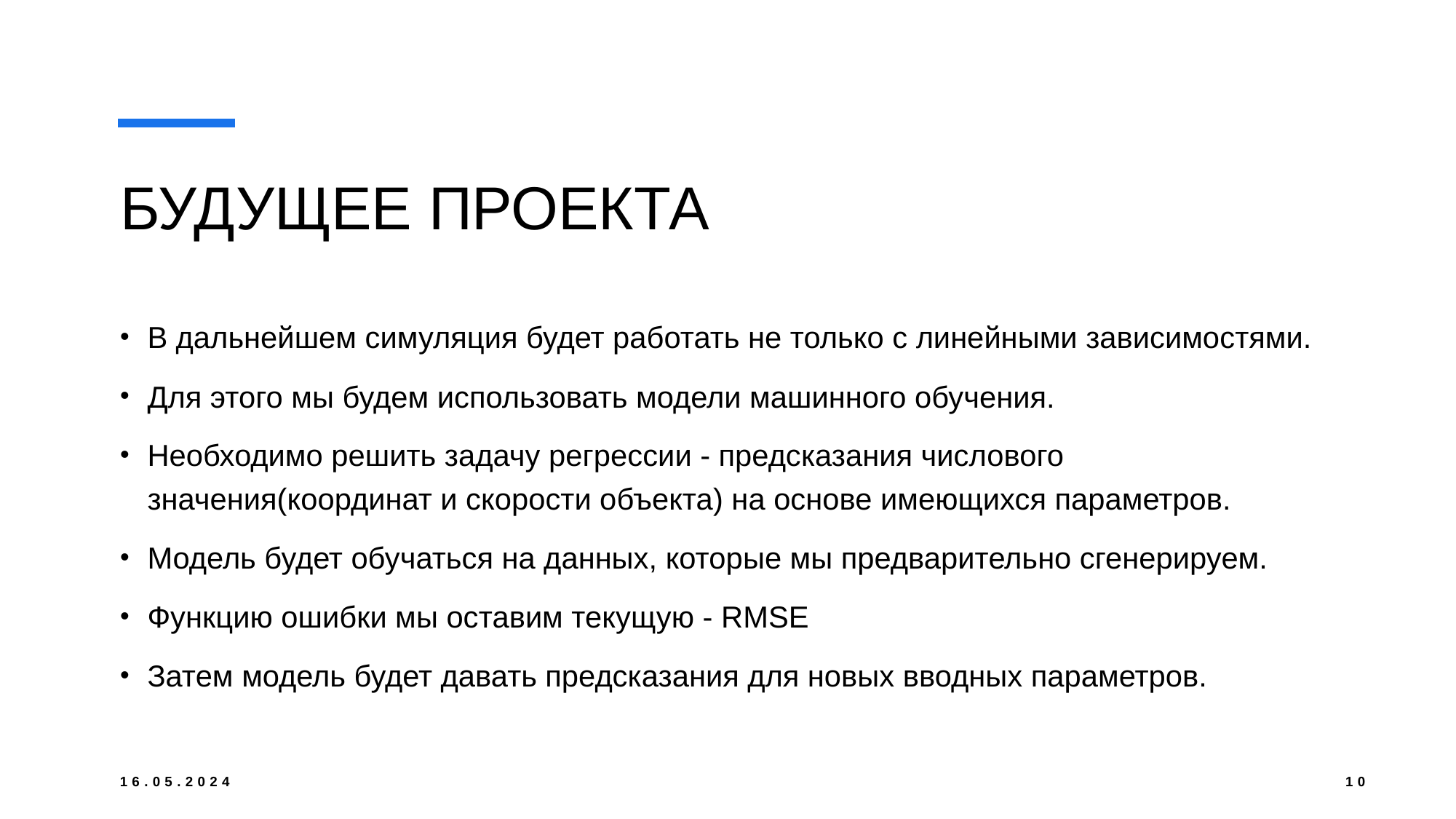

# БУДУЩЕЕ ПРОЕКТА
В дальнейшем симуляция будет работать не только с линейными зависимостями.
Для этого мы будем использовать модели машинного обучения.
Необходимо решить задачу регрессии - предсказания числового значения(координат и скорости объекта) на основе имеющихся параметров.
Модель будет обучаться на данных, которые мы предварительно сгенерируем.
Функцию ошибки мы оставим текущую - RMSE
Затем модель будет давать предсказания для новых вводных параметров.
16.05.2024

10